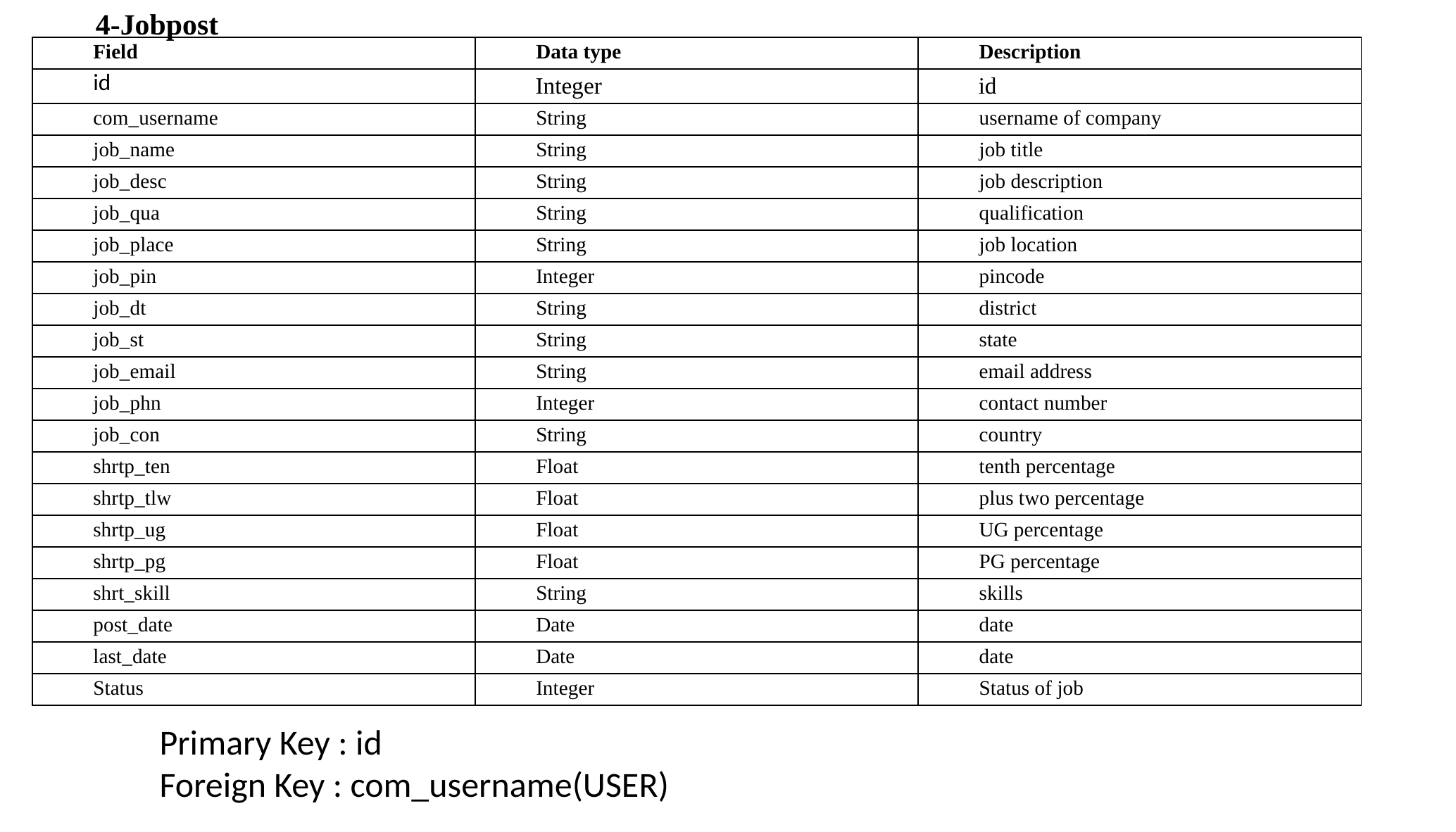

4-Jobpost
| Field | Data type | Description |
| --- | --- | --- |
| id | Integer | id |
| com\_username | String | username of company |
| job\_name | String | job title |
| job\_desc | String | job description |
| job\_qua | String | qualification |
| job\_place | String | job location |
| job\_pin | Integer | pincode |
| job\_dt | String | district |
| job\_st | String | state |
| job\_email | String | email address |
| job\_phn | Integer | contact number |
| job\_con | String | country |
| shrtp\_ten | Float | tenth percentage |
| shrtp\_tlw | Float | plus two percentage |
| shrtp\_ug | Float | UG percentage |
| shrtp\_pg | Float | PG percentage |
| shrt\_skill | String | skills |
| post\_date | Date | date |
| last\_date | Date | date |
| Status | Integer | Status of job |
Primary Key : id
Foreign Key : com_username(USER)